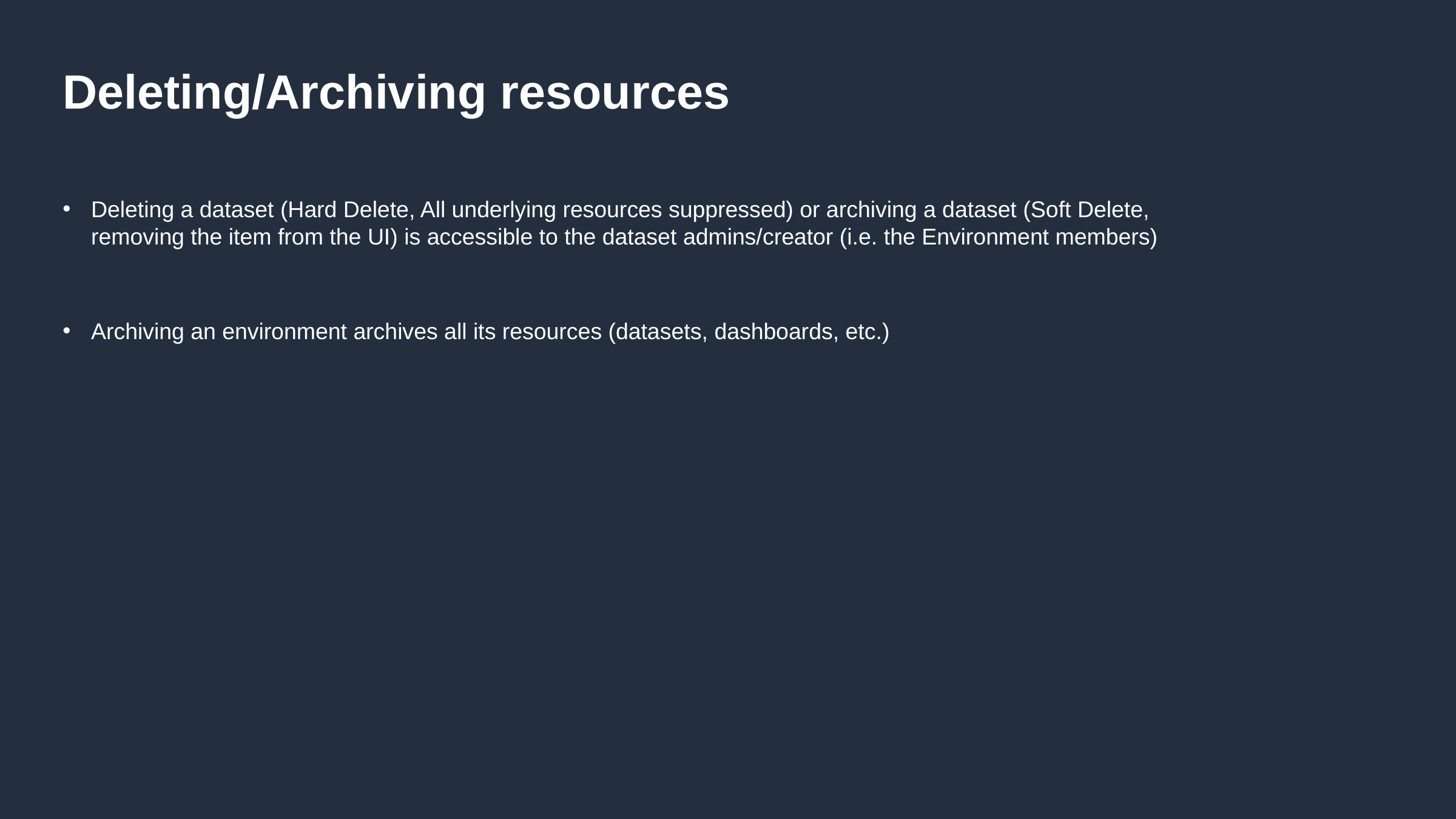

# Deleting/Archiving resources
Deleting a dataset (Hard Delete, All underlying resources suppressed) or archiving a dataset (Soft Delete, removing the item from the UI) is accessible to the dataset admins/creator (i.e. the Environment members)

Archiving an environment archives all its resources (datasets, dashboards, etc.)